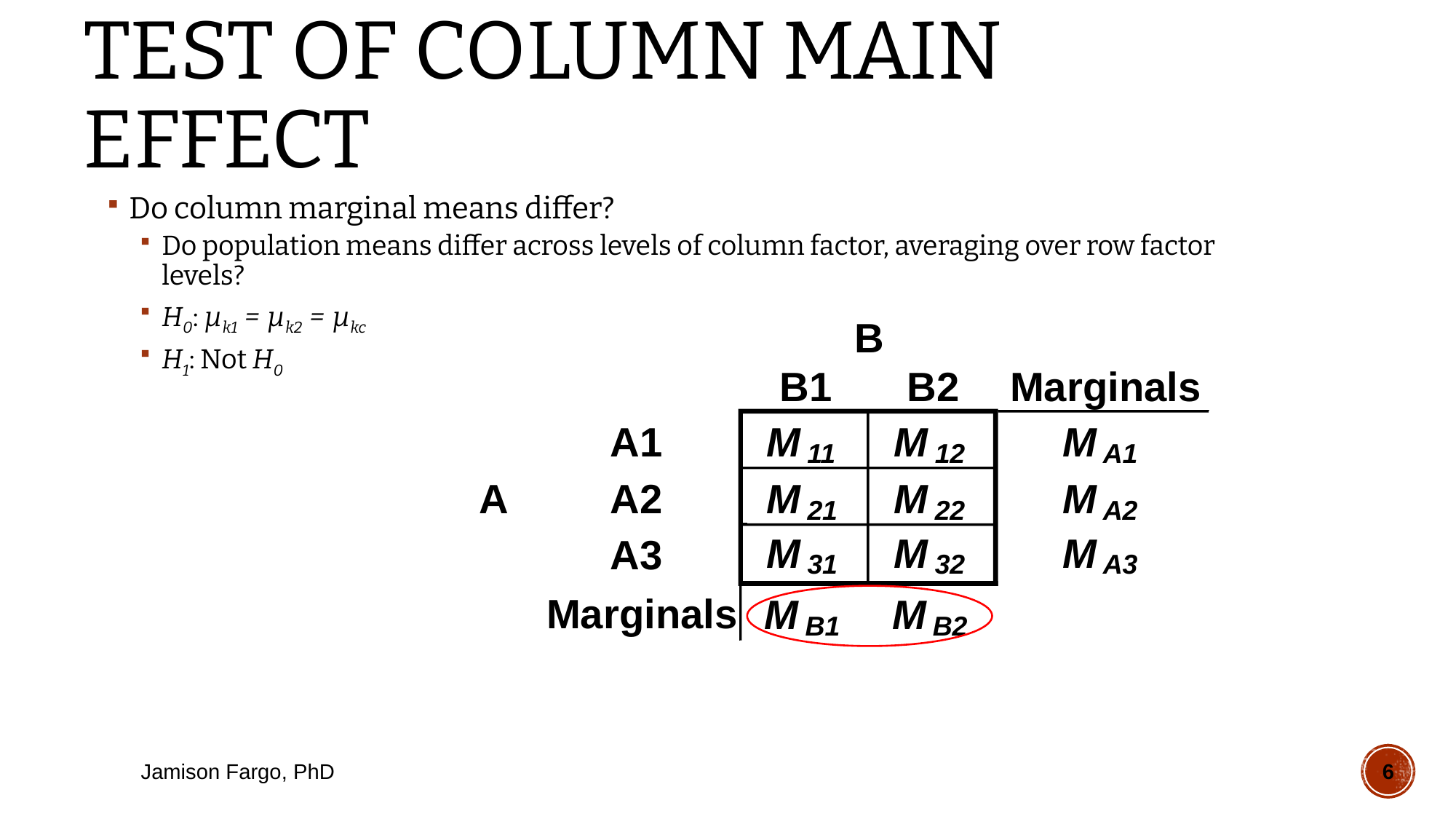

# Test of Column Main Effect
Do column marginal means differ?
Do population means differ across levels of column factor, averaging over row factor levels?
H0: μk1 = μk2 = μkc
H1: Not H0

B
B1
B2
Marginals

A1
M
M
M
11
12
A1

A
A2
M
M
M
21
22
A2

M
M
M
A3
31
32
A3

Marginals
M
M
B1
B2
Jamison Fargo, PhD
6